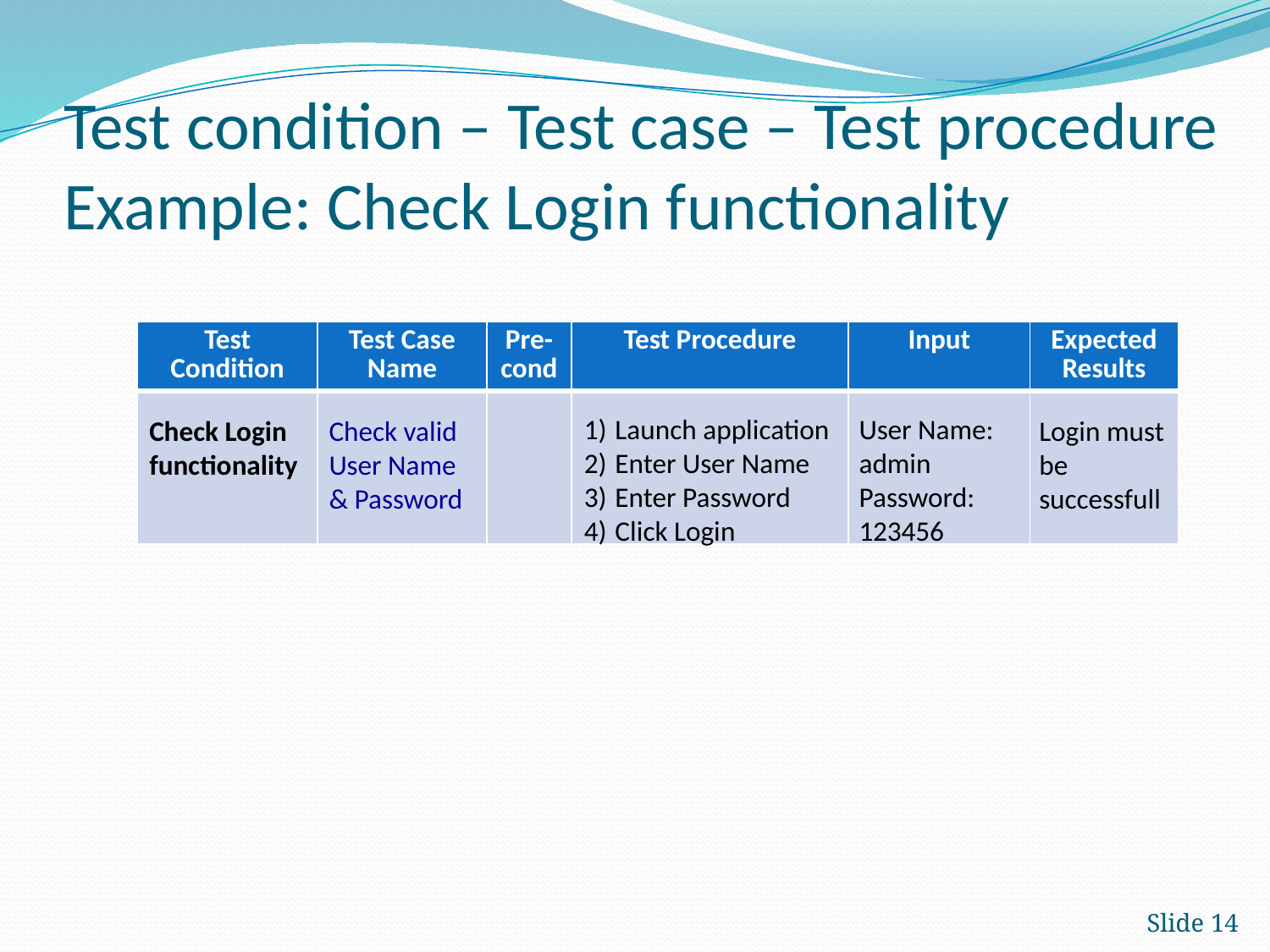

# Test condition – Test case – Test procedure Example: Check Login functionality
| Test Condition | Test Case Name | Pre- cond | Test Procedure | Input | Expected Results |
| --- | --- | --- | --- | --- | --- |
|  |  |  |  |  |  |
Launch application
Enter User Name
Enter Password
Click Login
User Name:
admin
Password:
123456
Check Login functionality
Check valid User Name & Password
Login must be successfull
Slide 14